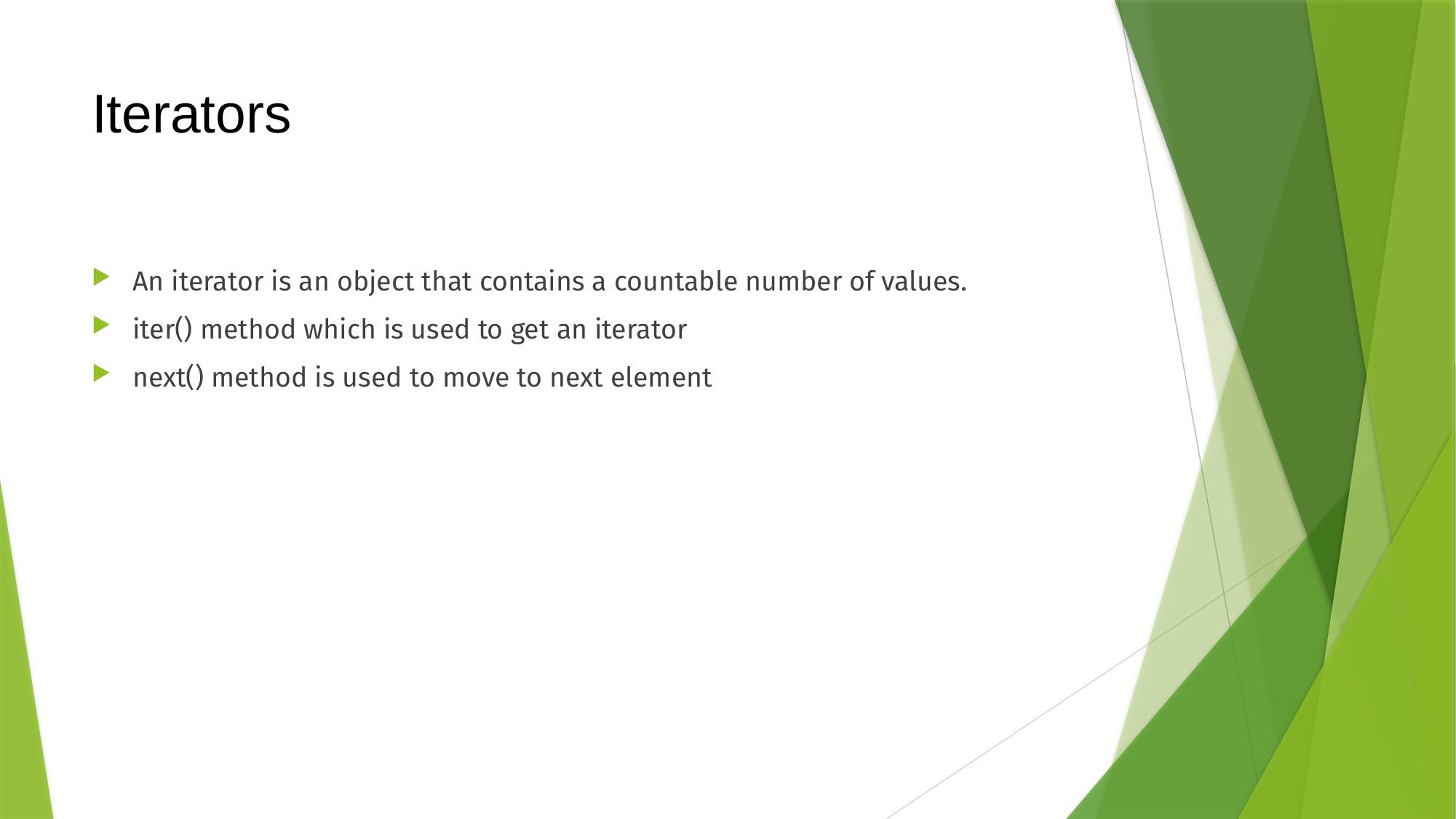

# Iterators
An iterator is an object that contains a countable number of values.
iter() method which is used to get an iterator
next() method is used to move to next element